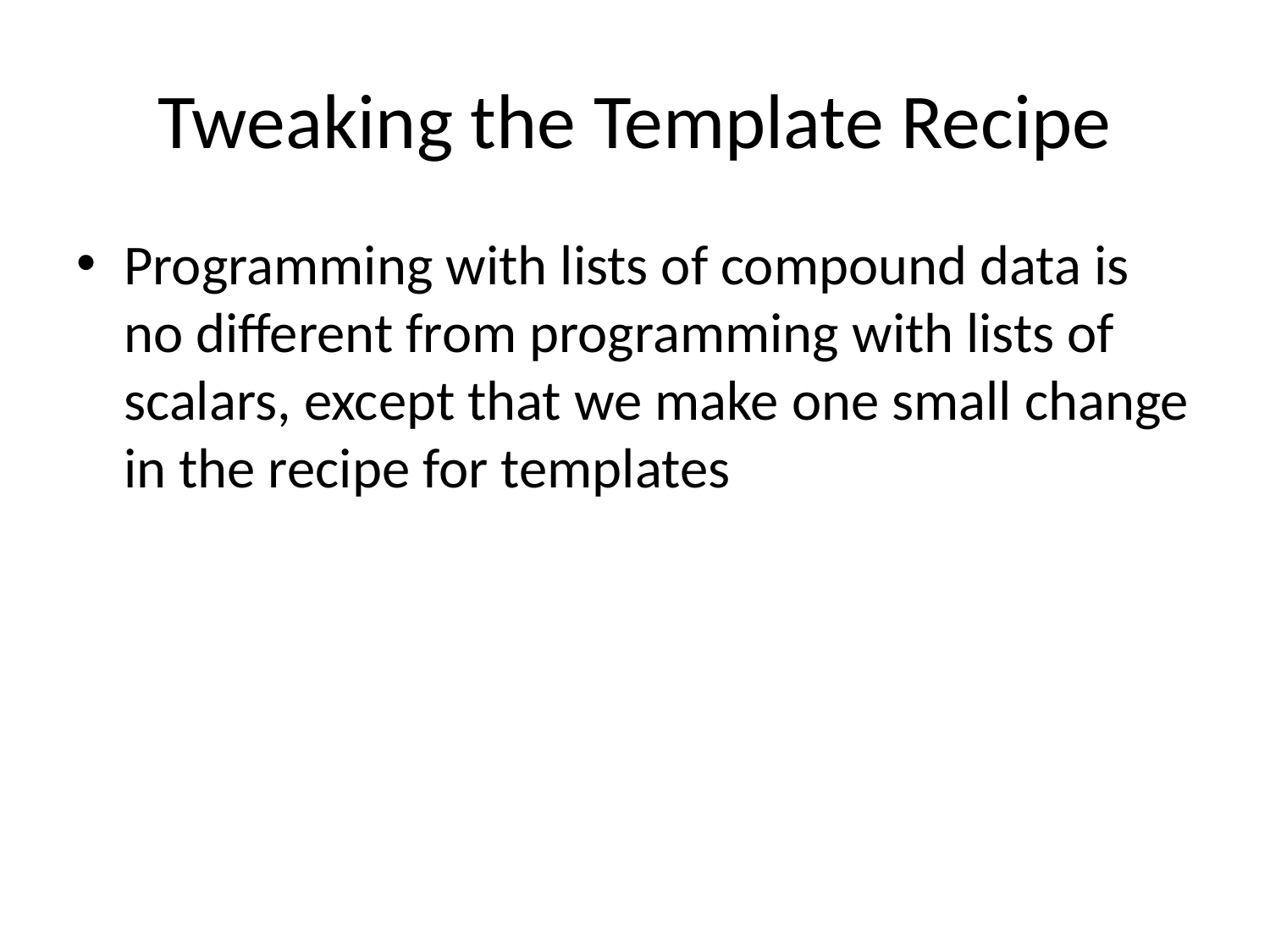

# Tweaking the Template Recipe
Programming with lists of compound data is no different from programming with lists of scalars, except that we make one small change in the recipe for templates